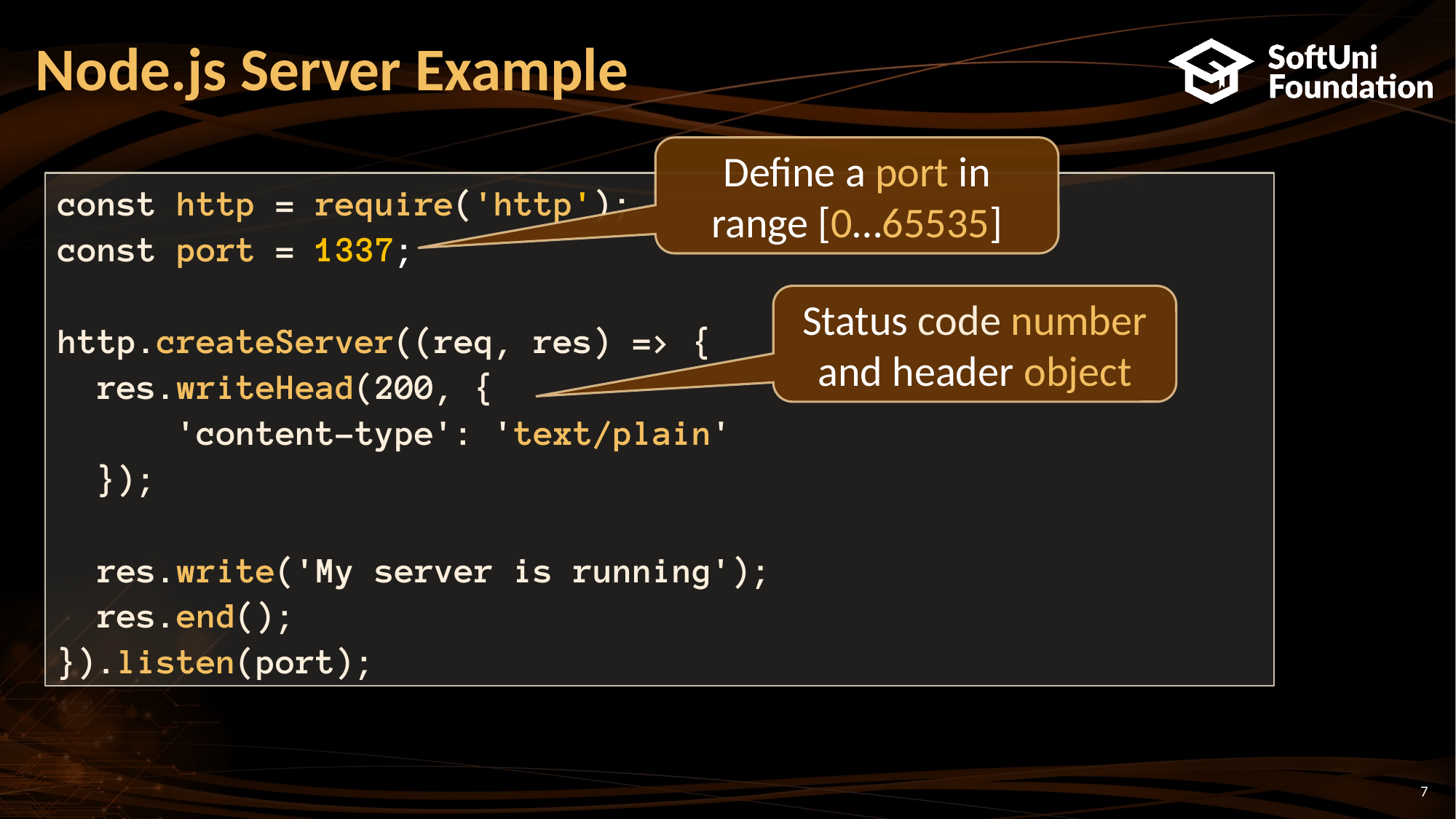

# Node.js Server Example
Define a port in range [0…65535]
const http = require('http');
const port = 1337;

http.createServer((req, res) => {
  res.writeHead(200, {
      'content-type': 'text/plain'
  });

  res.write('My server is running');
  res.end();
}).listen(port);
Status code number and header object
7